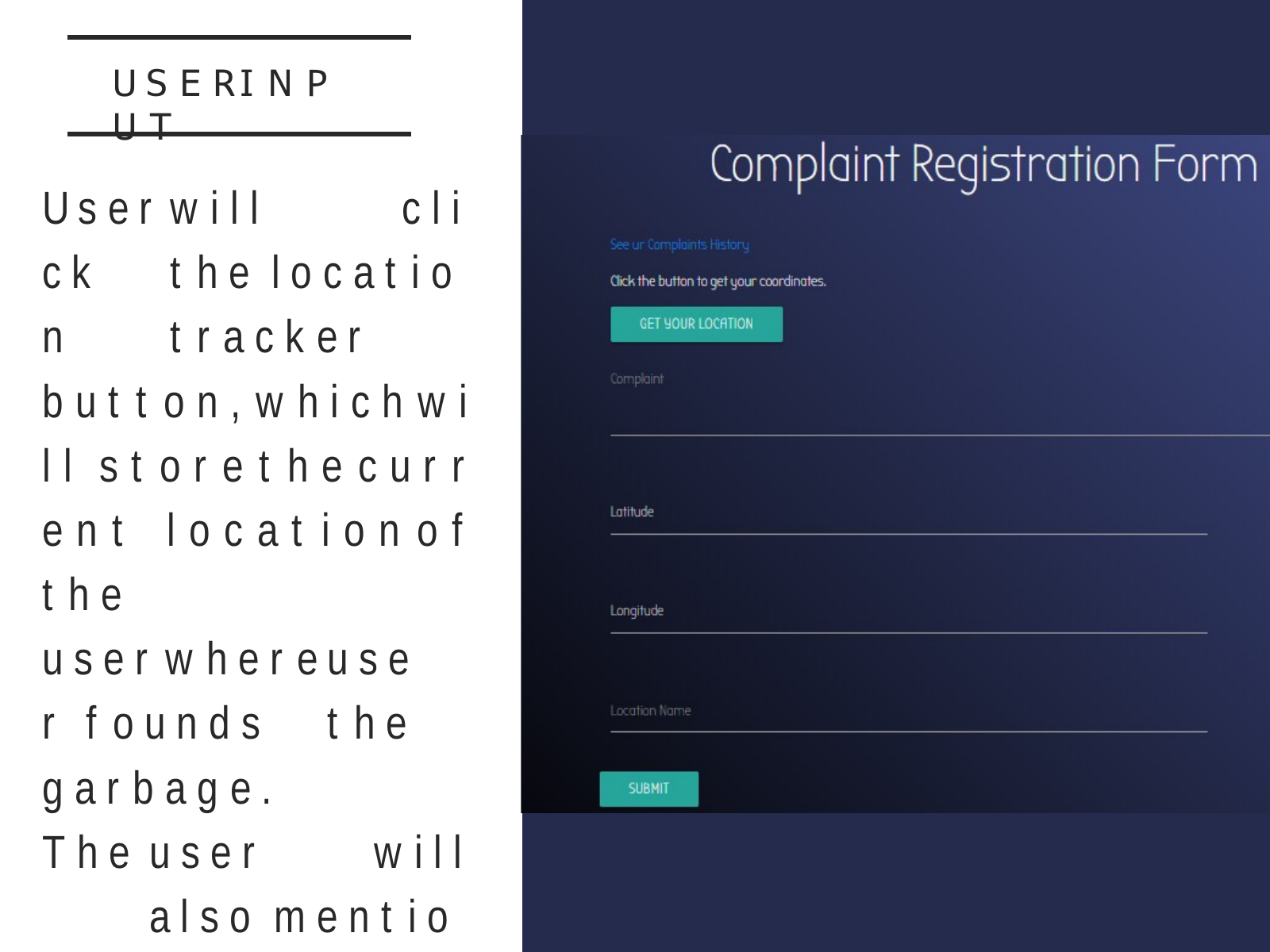

# U S E R	I N P U T

U s e r	w i l l		c l i c k	t h e  l o c a t i o n	t r a c k e r
b u t t o n , w h i c h w i l l  s t o r e t h e c u r r e n t  l o c a t i o n o f t h e
u s e r	w h e r e	u s e r  f o u n d s	t h e
g a r b a g e .
T h e	u s e r		w i l l	a l s o  m e n t i o n	t h e
c o m p l a i n t d e t a i l s .